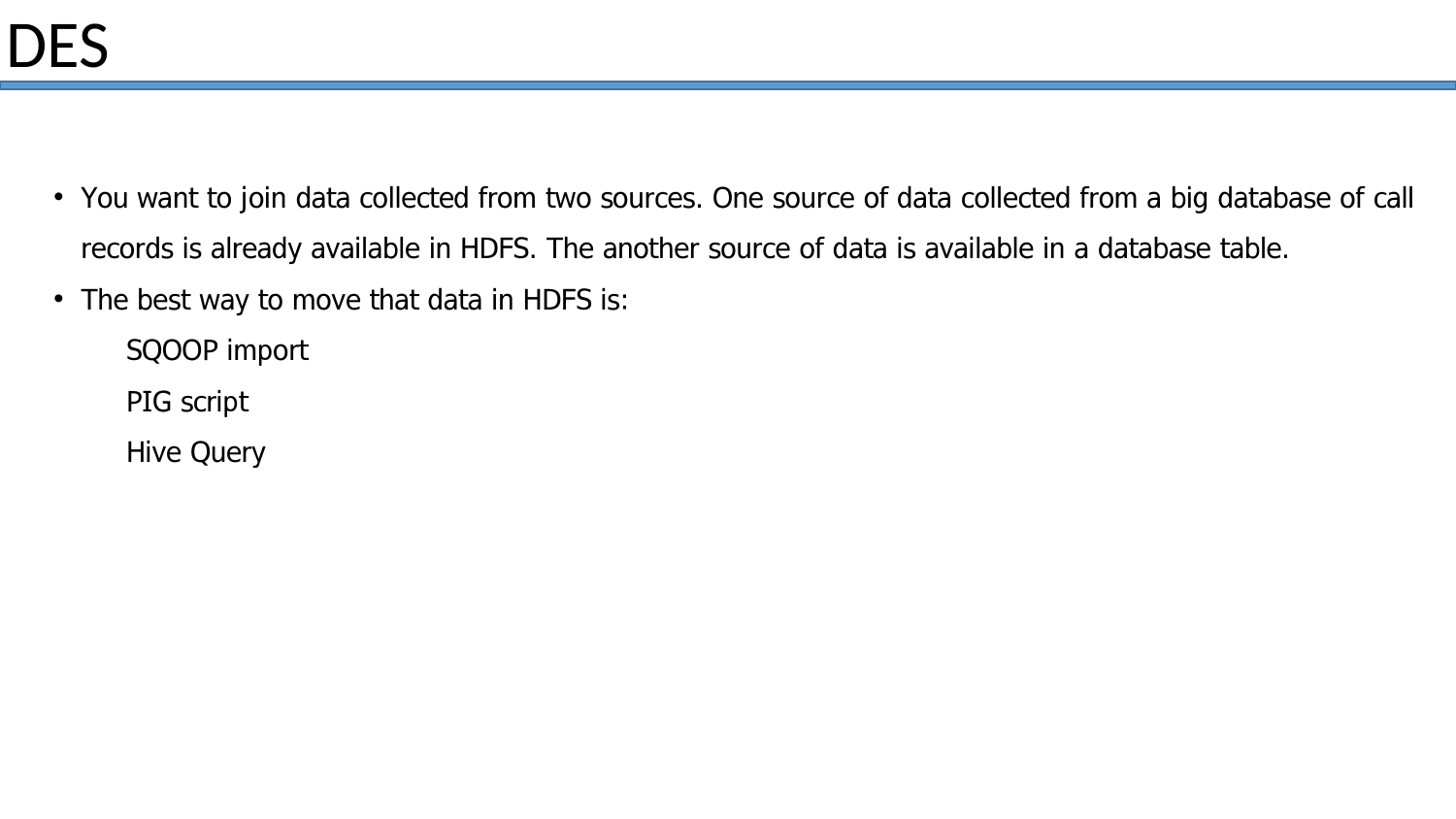

DES

You want to join data collected from two sources. One source of data collected from a big database of call records is already available in HDFS. The another source of data is available in a database table.
The best way to move that data in HDFS is:
SQOOP import
PIG script
Hive Query